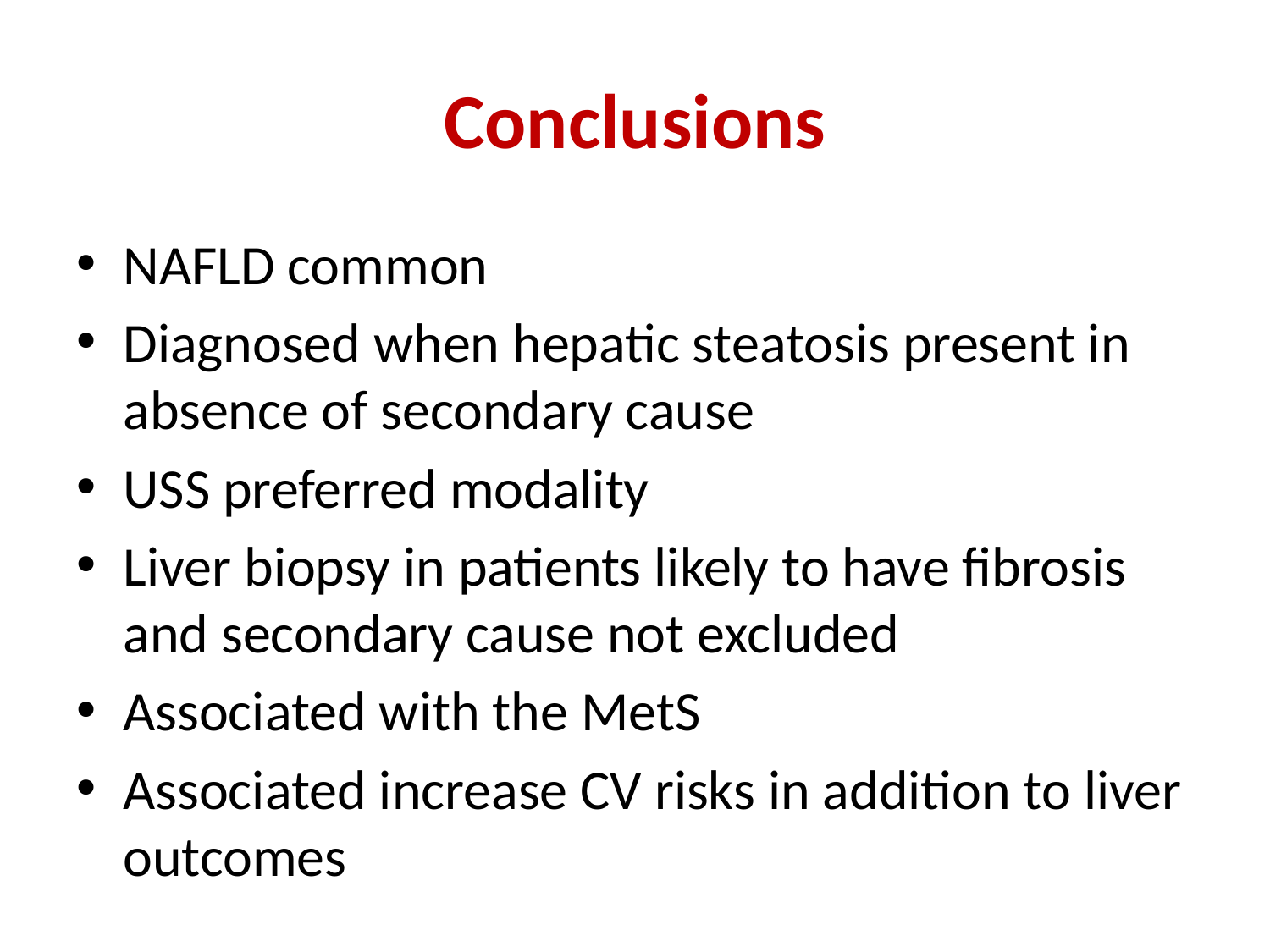

# Conclusions
NAFLD common
Diagnosed when hepatic steatosis present in absence of secondary cause
USS preferred modality
Liver biopsy in patients likely to have fibrosis and secondary cause not excluded
Associated with the MetS
Associated increase CV risks in addition to liver outcomes